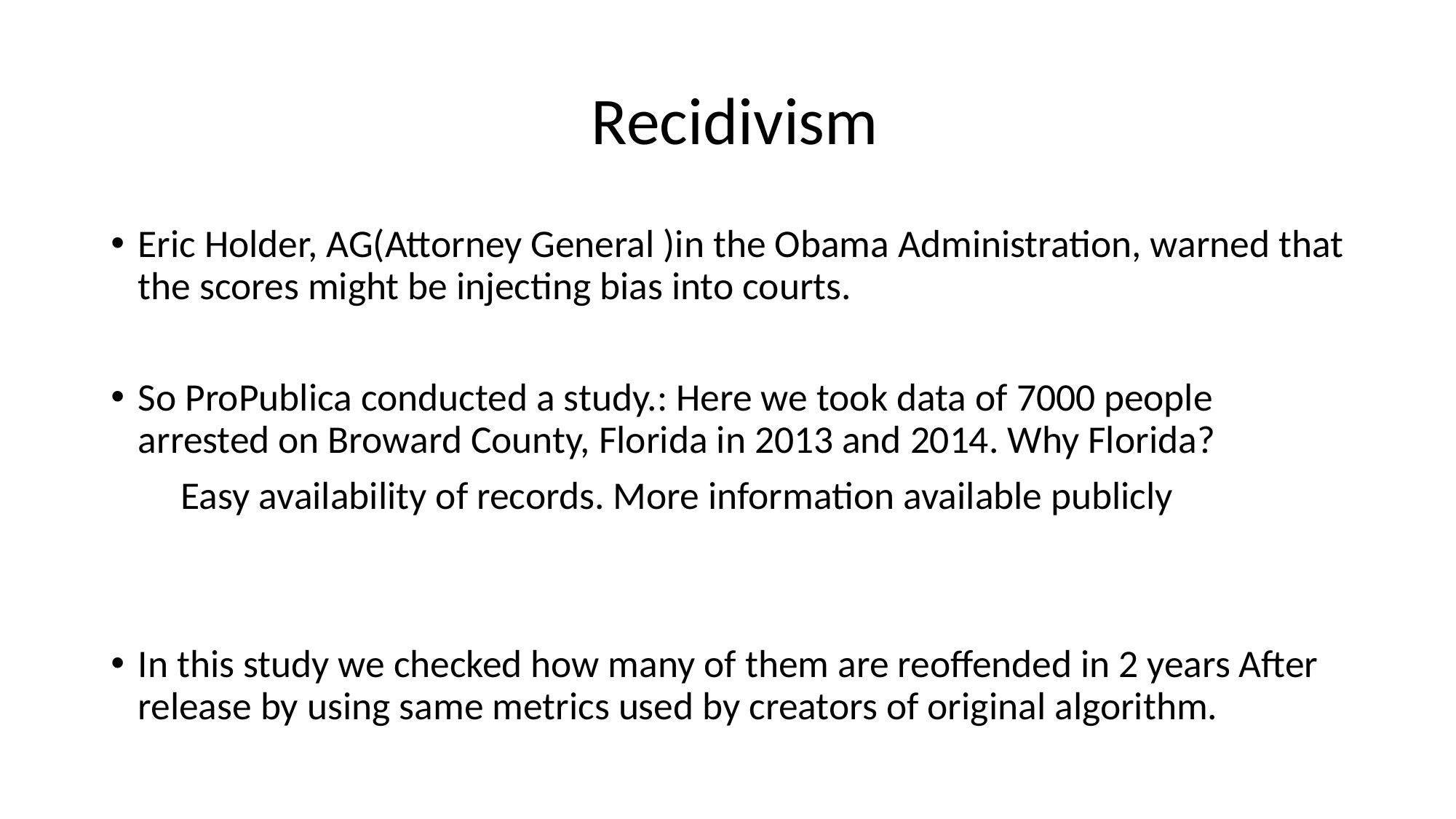

# Recidivism
Eric Holder, AG(Attorney General )in the Obama Administration, warned that the scores might be injecting bias into courts.

So ProPublica conducted a study.: Here we took data of 7000 people arrested on Broward County, Florida in 2013 and 2014. Why Florida?
        Easy availability of records. More information available publicly

In this study we checked how many of them are reoffended in 2 years After release by using same metrics used by creators of original algorithm.